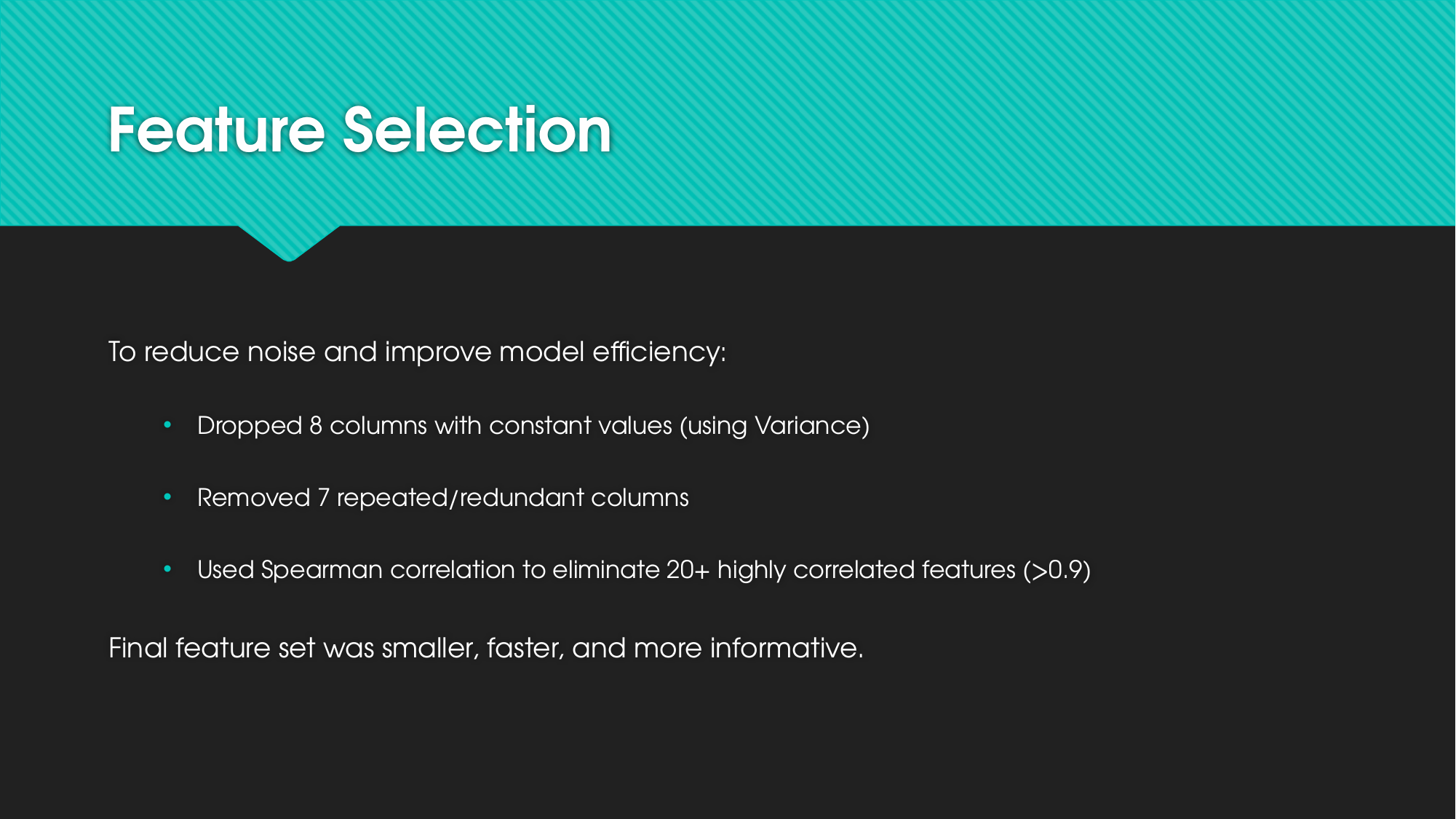

# Feature Selection
To reduce noise and improve model efficiency:
Dropped 8 columns with constant values (using Variance)
Removed 7 repeated/redundant columns
Used Spearman correlation to eliminate 20+ highly correlated features (>0.9)
Final feature set was smaller, faster, and more informative.